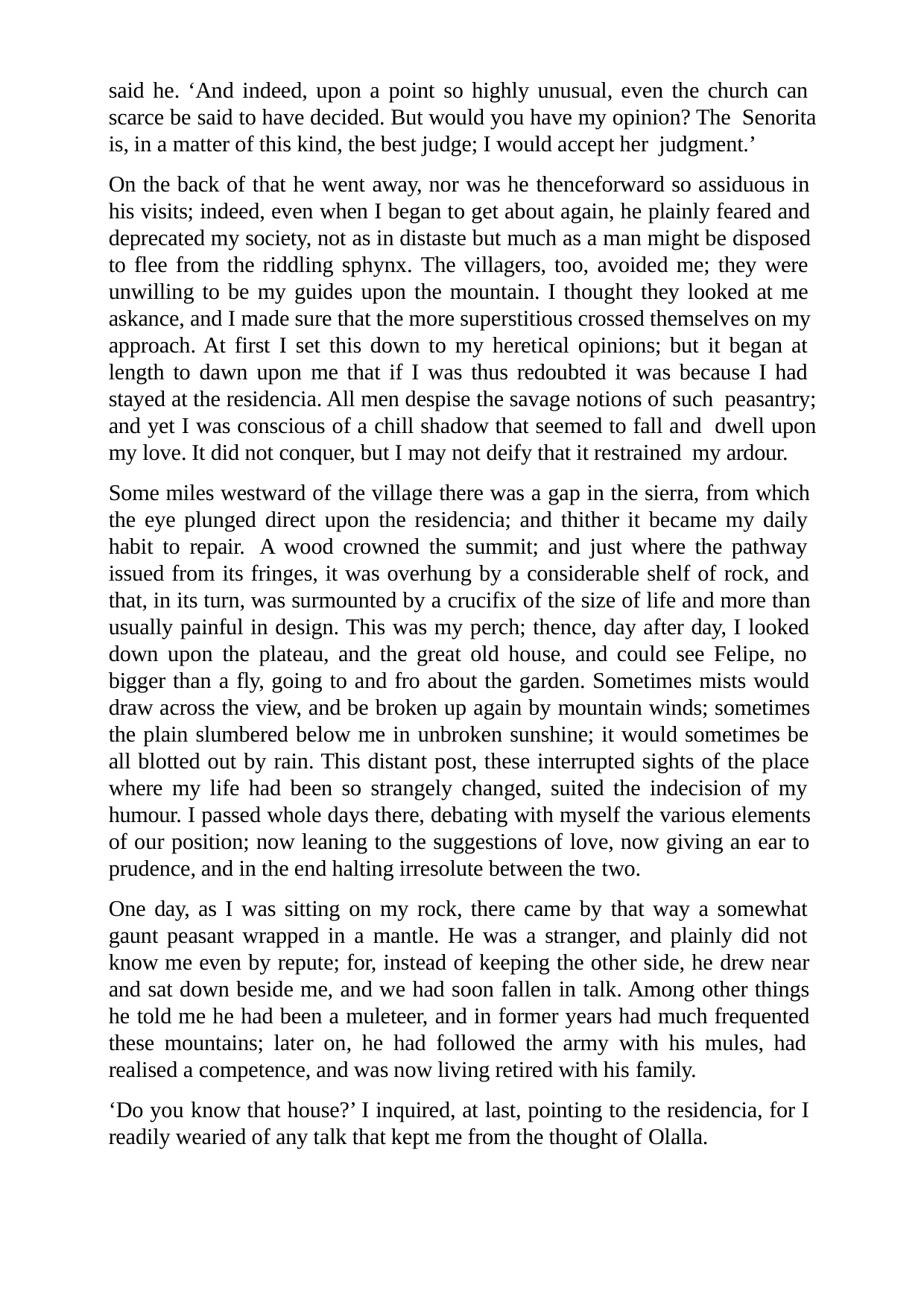

said he. ‘And indeed, upon a point so highly unusual, even the church can  scarce be said to have decided. But would you have my opinion? The  Senorita is, in a matter of this kind, the best judge; I would accept her  judgment.’
On the back of that he went away, nor was he thenceforward so assiduous in  his visits; indeed, even when I began to get about again, he plainly feared and  deprecated my society, not as in distaste but much as a man might be disposed  to flee from the riddling sphynx. The villagers, too, avoided me; they were  unwilling to be my guides upon the mountain. I thought they looked at me  askance, and I made sure that the more superstitious crossed themselves on my  approach. At first I set this down to my heretical opinions; but it began at  length to dawn upon me that if I was thus redoubted it was because I had  stayed at the residencia. All men despise the savage notions of such  peasantry; and yet I was conscious of a chill shadow that seemed to fall and  dwell upon my love. It did not conquer, but I may not deify that it restrained  my ardour.
Some miles westward of the village there was a gap in the sierra, from which  the eye plunged direct upon the residencia; and thither it became my daily  habit to repair. A wood crowned the summit; and just where the pathway  issued from its fringes, it was overhung by a considerable shelf of rock, and  that, in its turn, was surmounted by a crucifix of the size of life and more than  usually painful in design. This was my perch; thence, day after day, I looked  down upon the plateau, and the great old house, and could see Felipe, no  bigger than a fly, going to and fro about the garden. Sometimes mists would  draw across the view, and be broken up again by mountain winds; sometimes  the plain slumbered below me in unbroken sunshine; it would sometimes be  all blotted out by rain. This distant post, these interrupted sights of the place  where my life had been so strangely changed, suited the indecision of my  humour. I passed whole days there, debating with myself the various elements  of our position; now leaning to the suggestions of love, now giving an ear to  prudence, and in the end halting irresolute between the two.
One day, as I was sitting on my rock, there came by that way a somewhat  gaunt peasant wrapped in a mantle. He was a stranger, and plainly did not  know me even by repute; for, instead of keeping the other side, he drew near  and sat down beside me, and we had soon fallen in talk. Among other things  he told me he had been a muleteer, and in former years had much frequented  these mountains; later on, he had followed the army with his mules, had  realised a competence, and was now living retired with his family.
‘Do you know that house?’ I inquired, at last, pointing to the residencia, for I  readily wearied of any talk that kept me from the thought of Olalla.